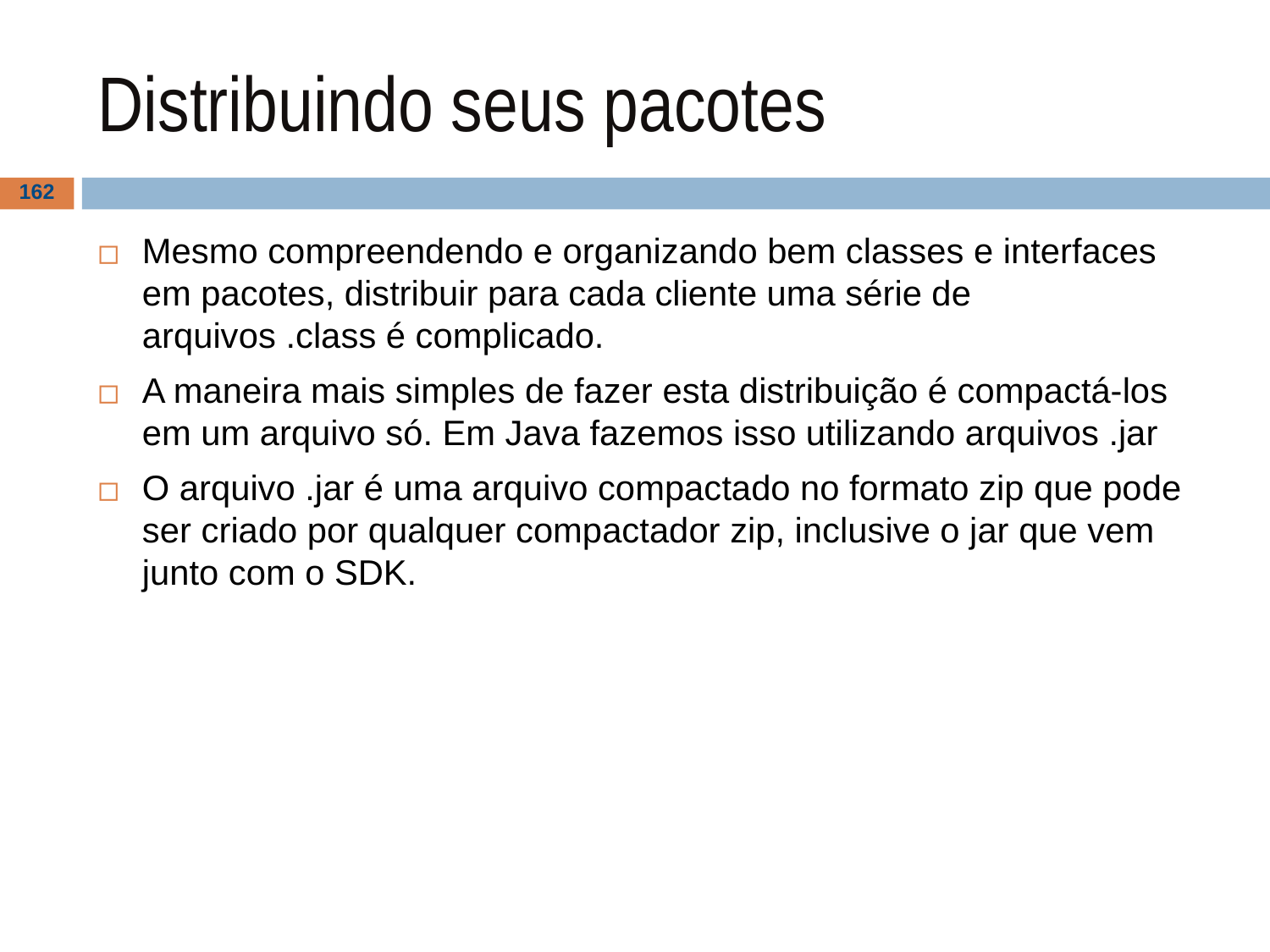

# Distribuindo seus pacotes
162
Mesmo compreendendo e organizando bem classes e interfaces em pacotes, distribuir para cada cliente uma série de arquivos .class é complicado.
A maneira mais simples de fazer esta distribuição é compactá-los em um arquivo só. Em Java fazemos isso utilizando arquivos .jar
O arquivo .jar é uma arquivo compactado no formato zip que pode ser criado por qualquer compactador zip, inclusive o jar que vem junto com o SDK.